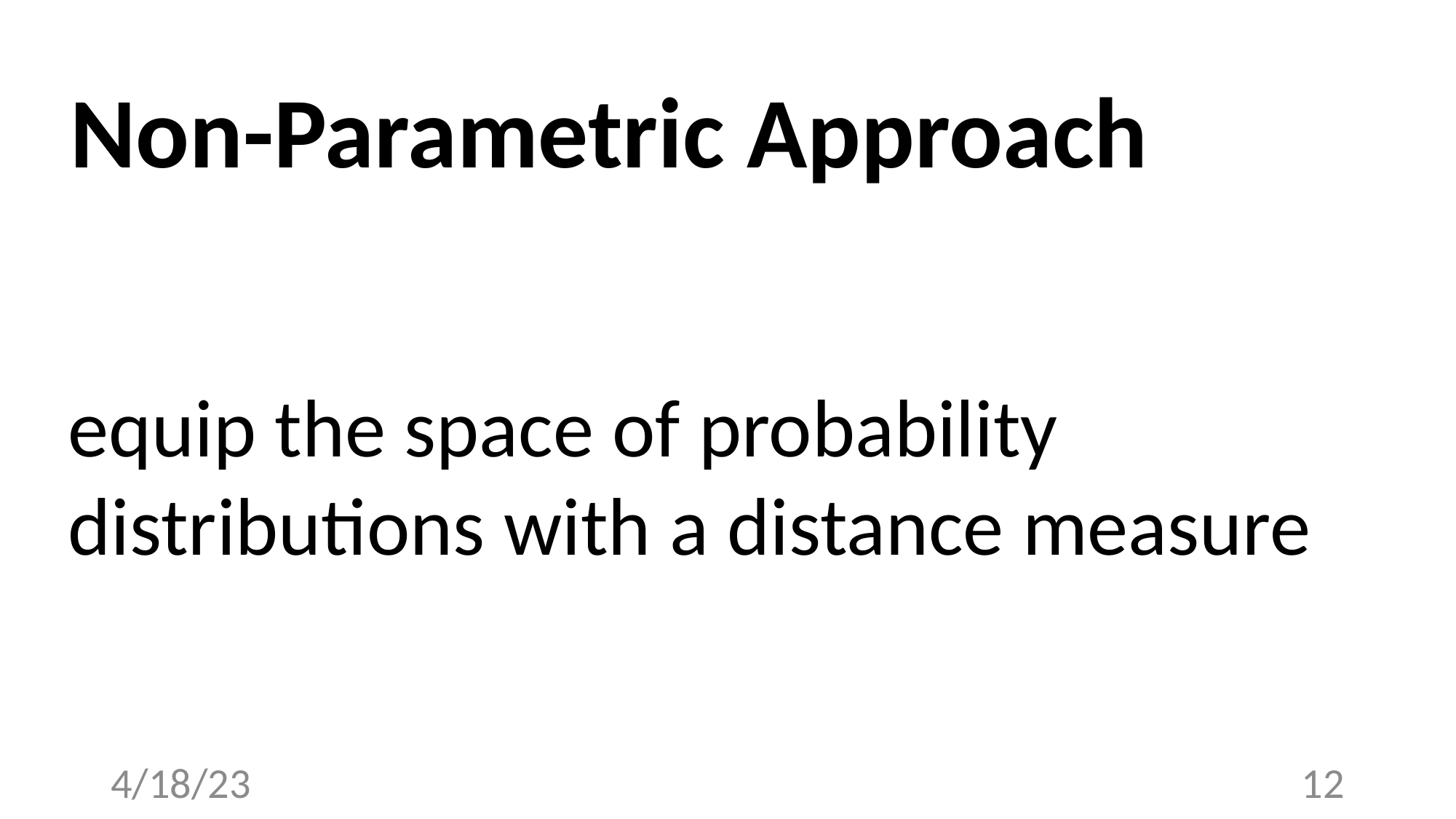

# Non-Parametric Approach
equip the space of probability distributions with a distance measure

4/18/23
12